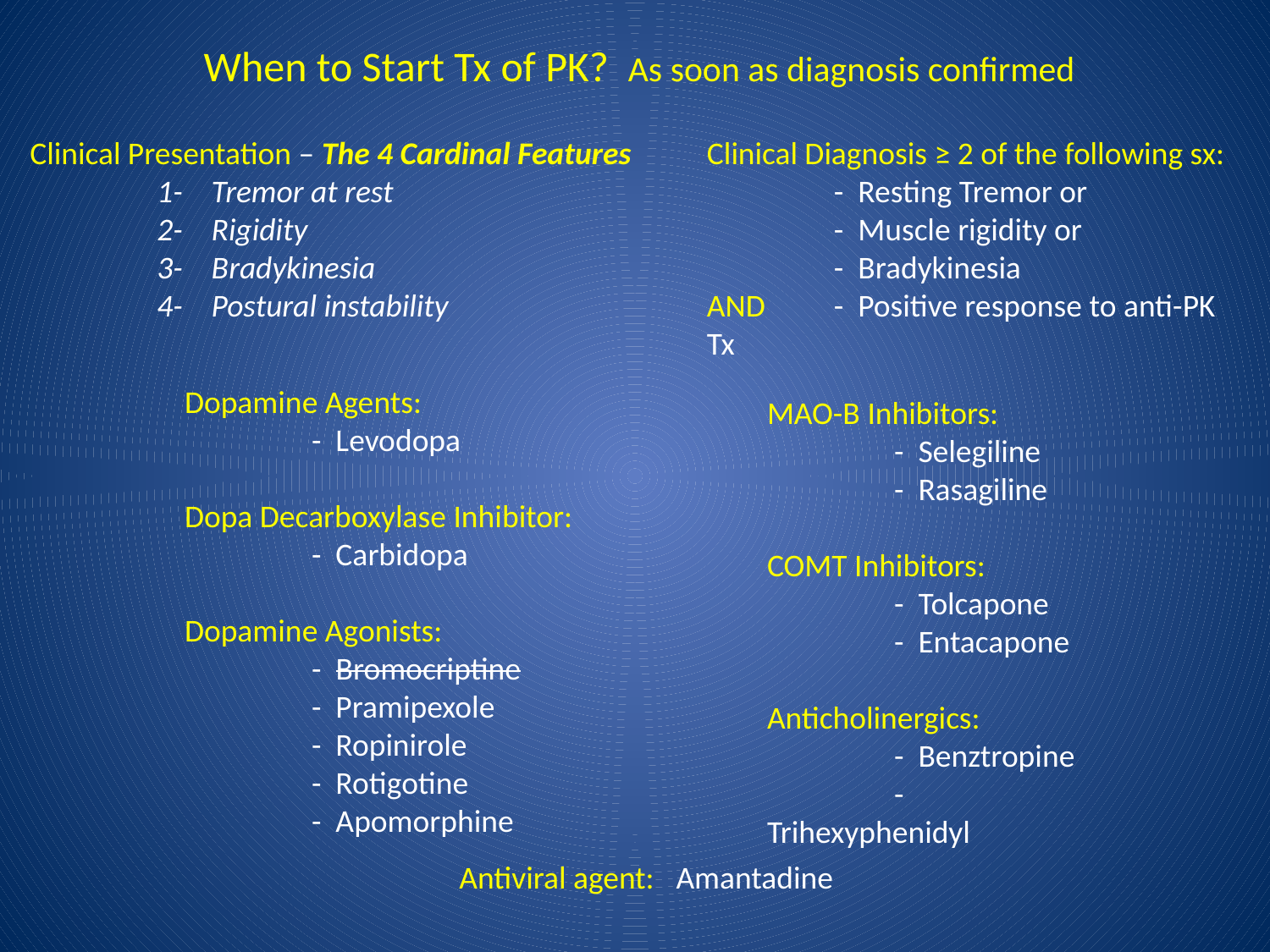

# When to Start Tx of PK?  As soon as diagnosis confirmed
Clinical Presentation – The 4 Cardinal Features
	1-    Tremor at rest
	2-    Rigidity
	3-    Bradykinesia
	4-    Postural instability
Clinical Diagnosis ≥ 2 of the following sx:
	-  Resting Tremor or
	-  Muscle rigidity or
	-  Bradykinesia
AND	-  Positive response to anti-PK Tx
Dopamine Agents:
	-  Levodopa

Dopa Decarboxylase Inhibitor:
	-  Carbidopa

Dopamine Agonists:
	-  Bromocriptine
	-  Pramipexole
	-  Ropinirole
	-  Rotigotine
	-  Apomorphine
MAO-B Inhibitors:
	-  Selegiline
	-  Rasagiline

COMT Inhibitors:
	-  Tolcapone
	-  Entacapone

Anticholinergics:
	-  Benztropine
	-  Trihexyphenidyl
Antiviral agent:   Amantadine